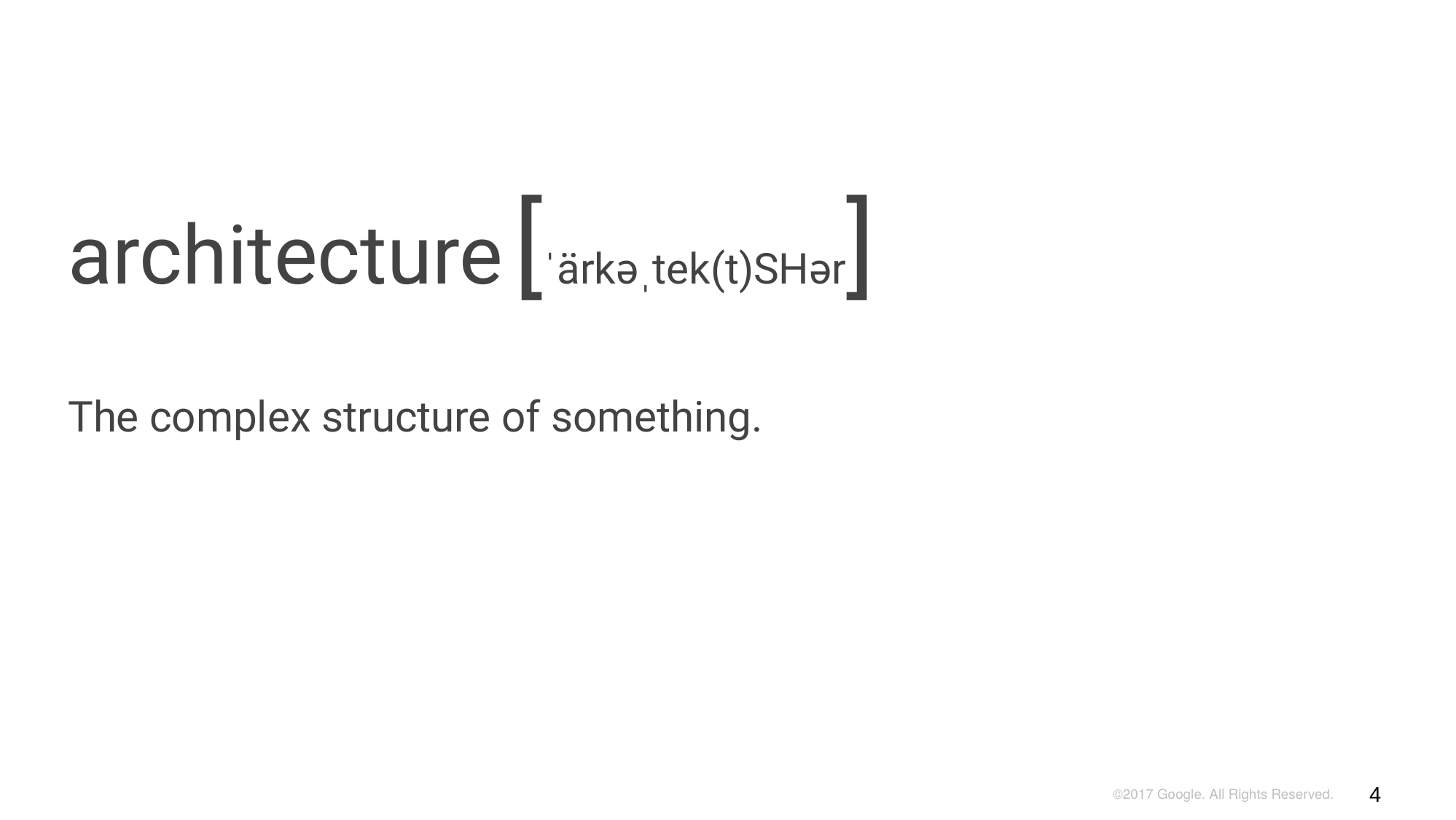

architecture [ˈärkəˌtek(t)SHər]

The complex structure of something.
4